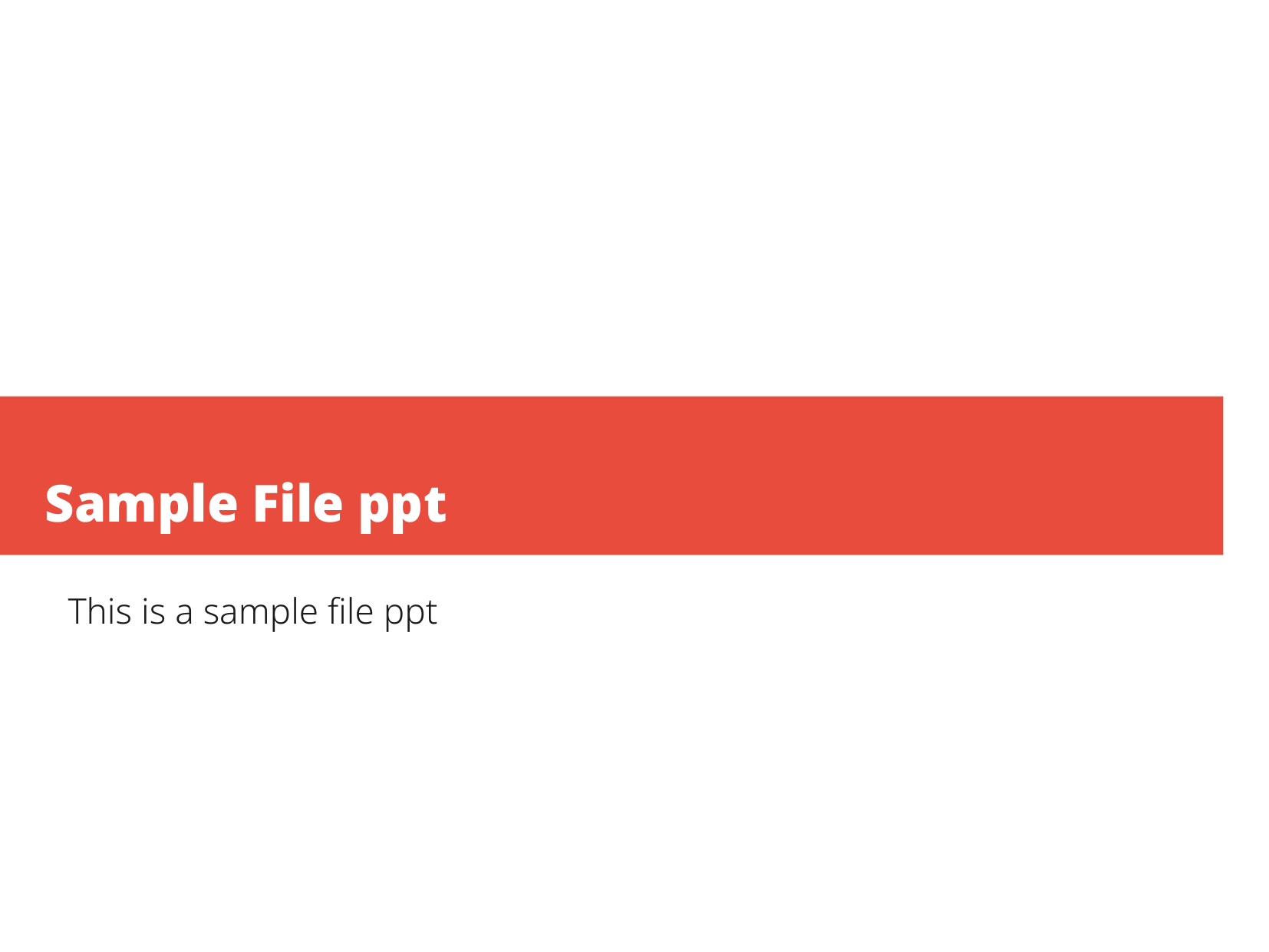

Sample File ppt
This is a sample file ppt